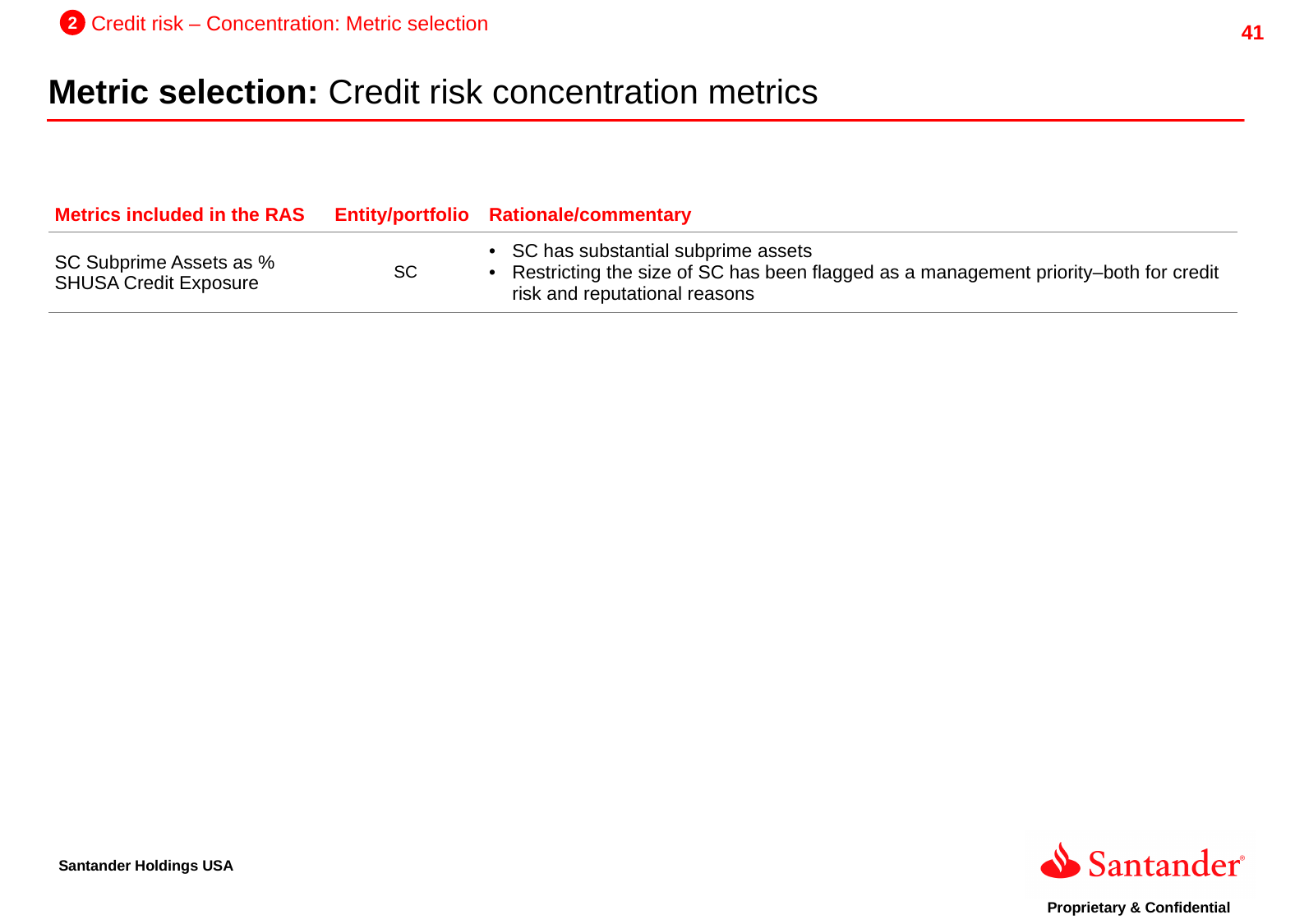

2
Credit risk – Concentration: Metric selection
Metric selection: Credit risk concentration metrics
| Metrics included in the RAS | Entity/portfolio | Rationale/commentary |
| --- | --- | --- |
| SC Subprime Assets as % SHUSA Credit Exposure | SC | SC has substantial subprime assets Restricting the size of SC has been flagged as a management priority–both for credit risk and reputational reasons |